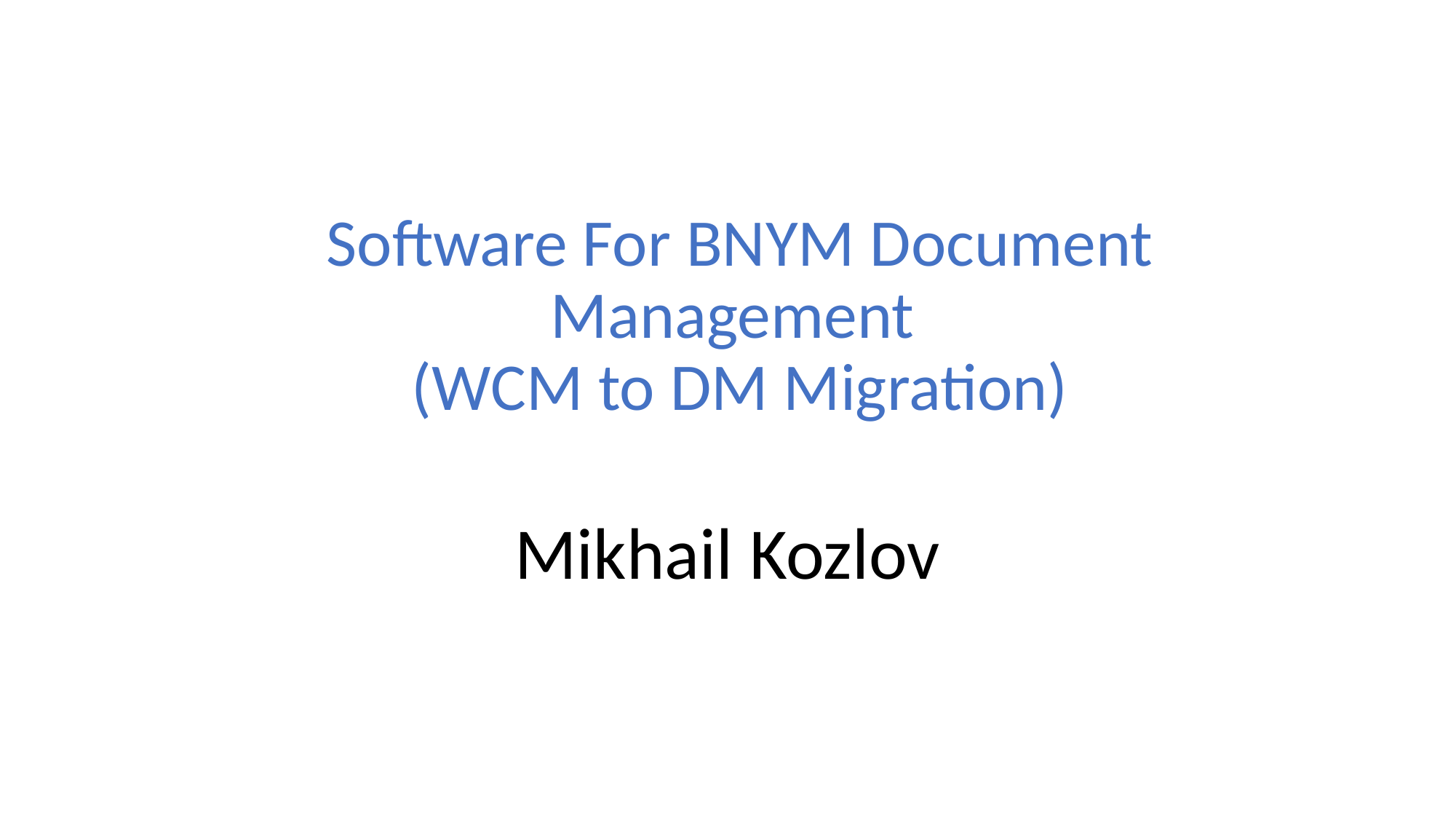

# Software For BNYM Document Management (WCM to DM Migration)
Mikhail Kozlov